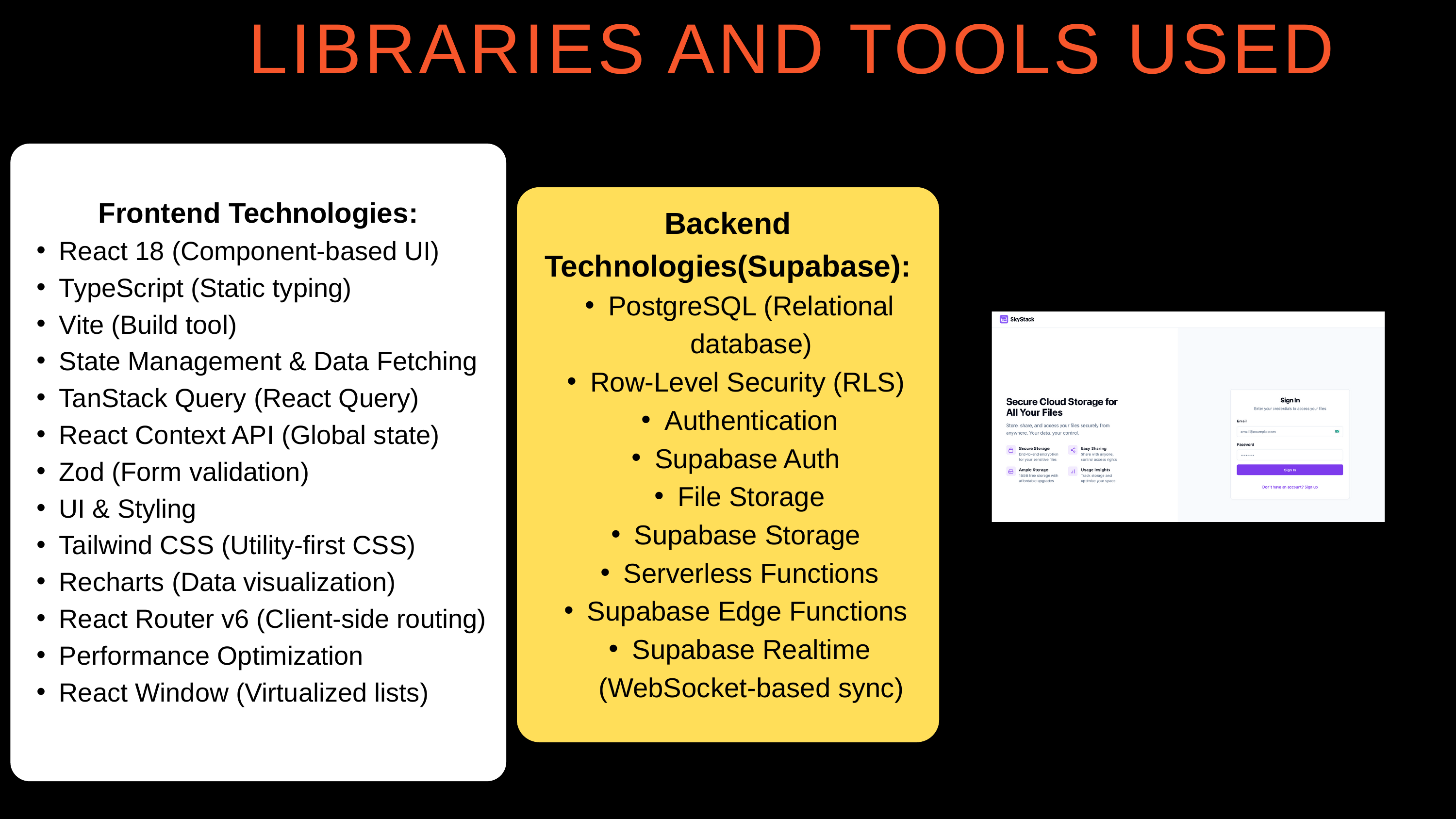

LIBRARIES AND TOOLS USED

Frontend Technologies:
React 18 (Component-based UI)
TypeScript (Static typing)
Vite (Build tool)
State Management & Data Fetching
TanStack Query (React Query)
React Context API (Global state)
Zod (Form validation)
UI & Styling
Tailwind CSS (Utility-first CSS)
Recharts (Data visualization)
React Router v6 (Client-side routing)
Performance Optimization
React Window (Virtualized lists)

Backend Technologies(Supabase):
PostgreSQL (Relational database)
Row-Level Security (RLS)
Authentication
Supabase Auth
File Storage
Supabase Storage
Serverless Functions
Supabase Edge Functions
Supabase Realtime (WebSocket-based sync)